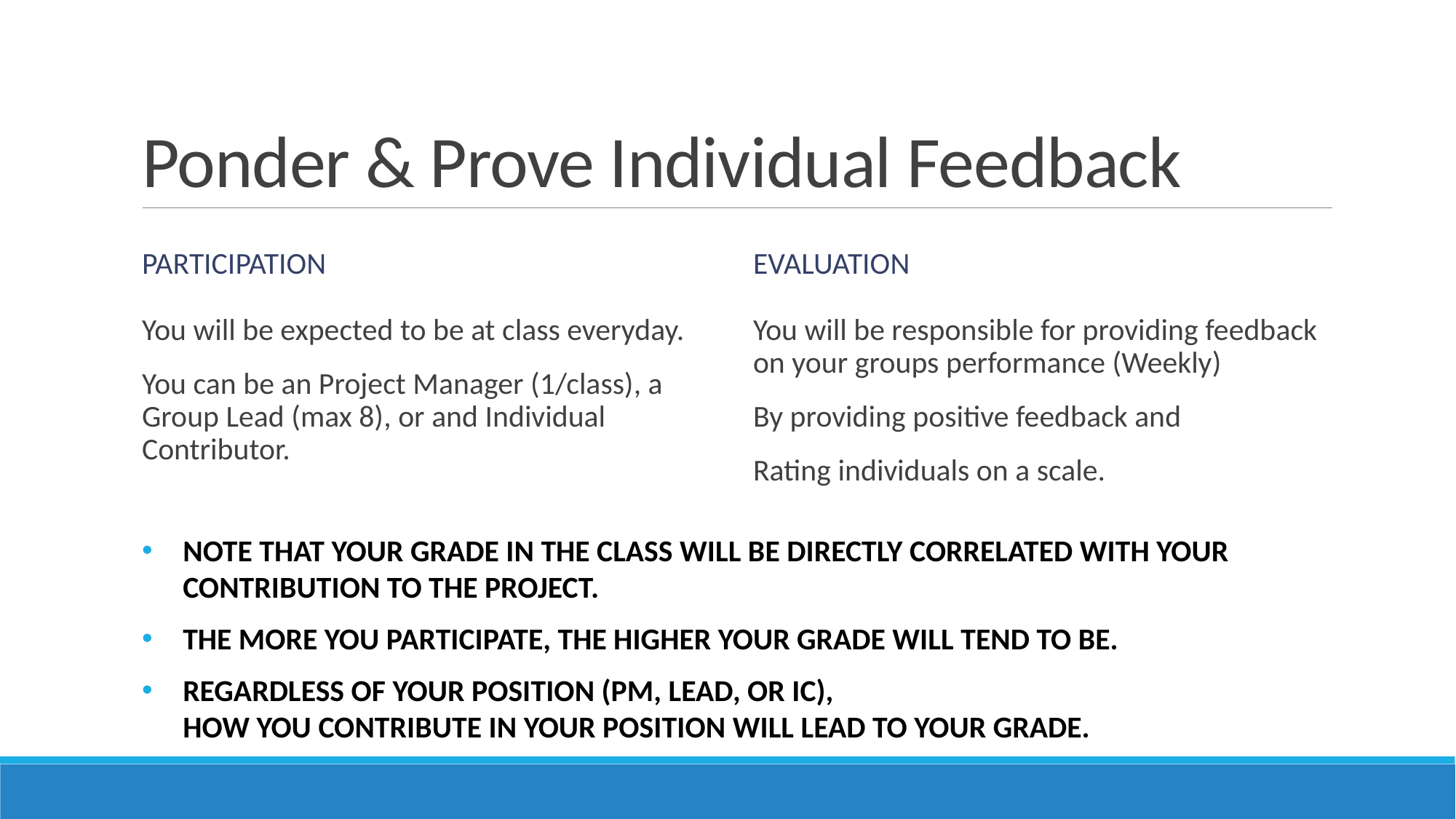

# Ponder & Prove Individual Feedback
Participation
Evaluation
You will be responsible for providing feedback on your groups performance (Weekly)
By providing positive feedback and
Rating individuals on a scale.
You will be expected to be at class everyday.
You can be an Project Manager (1/class), a Group Lead (max 8), or and Individual Contributor.
Note that your grade in the class will be directly correlated with your contribution to the project.
The more you participate, the higher your grade will tend to be.
Regardless of your position (PM, Lead, or IC),
how you contribute in your position will lead to your grade.